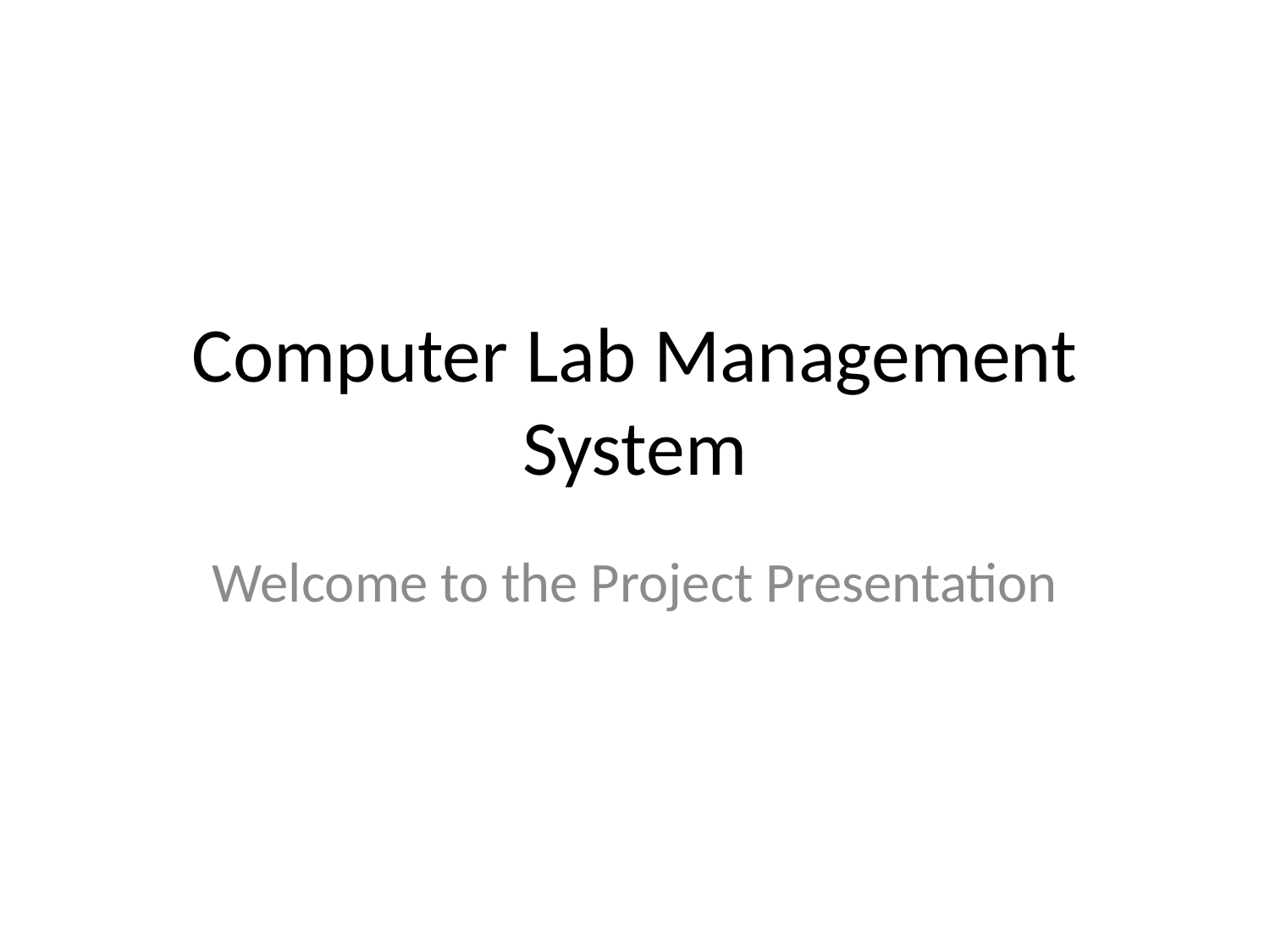

# Computer Lab Management System
Welcome to the Project Presentation